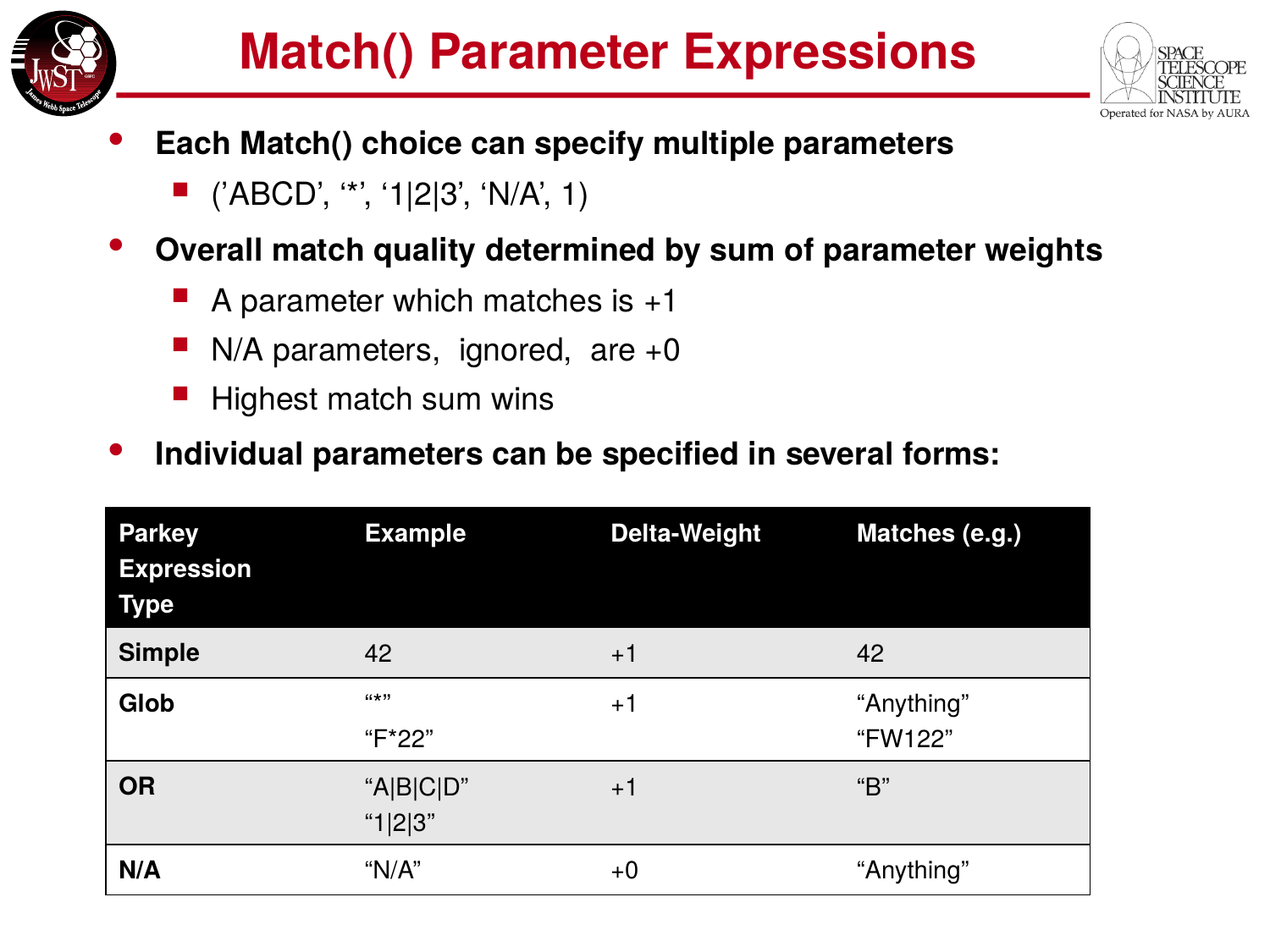

# Match() Parameter Expressions
Each Match() choice can specify multiple parameters
(’ABCD’, ‘*’, ‘1|2|3’, ‘N/A’, 1)
Overall match quality determined by sum of parameter weights
A parameter which matches is +1
N/A parameters,  ignored,  are +0
Highest match sum wins
Individual parameters can be specified in several forms:
| Parkey Expression Type | Example | Delta-Weight | Matches (e.g.) |
| --- | --- | --- | --- |
| Simple | 42 | +1 | 42 |
| Glob | “\*” “F\*22” | +1 | “Anything” “FW122” |
| OR | “A|B|C|D” “1|2|3” | +1 | “B” |
| N/A | “N/A” | +0 | “Anything” |